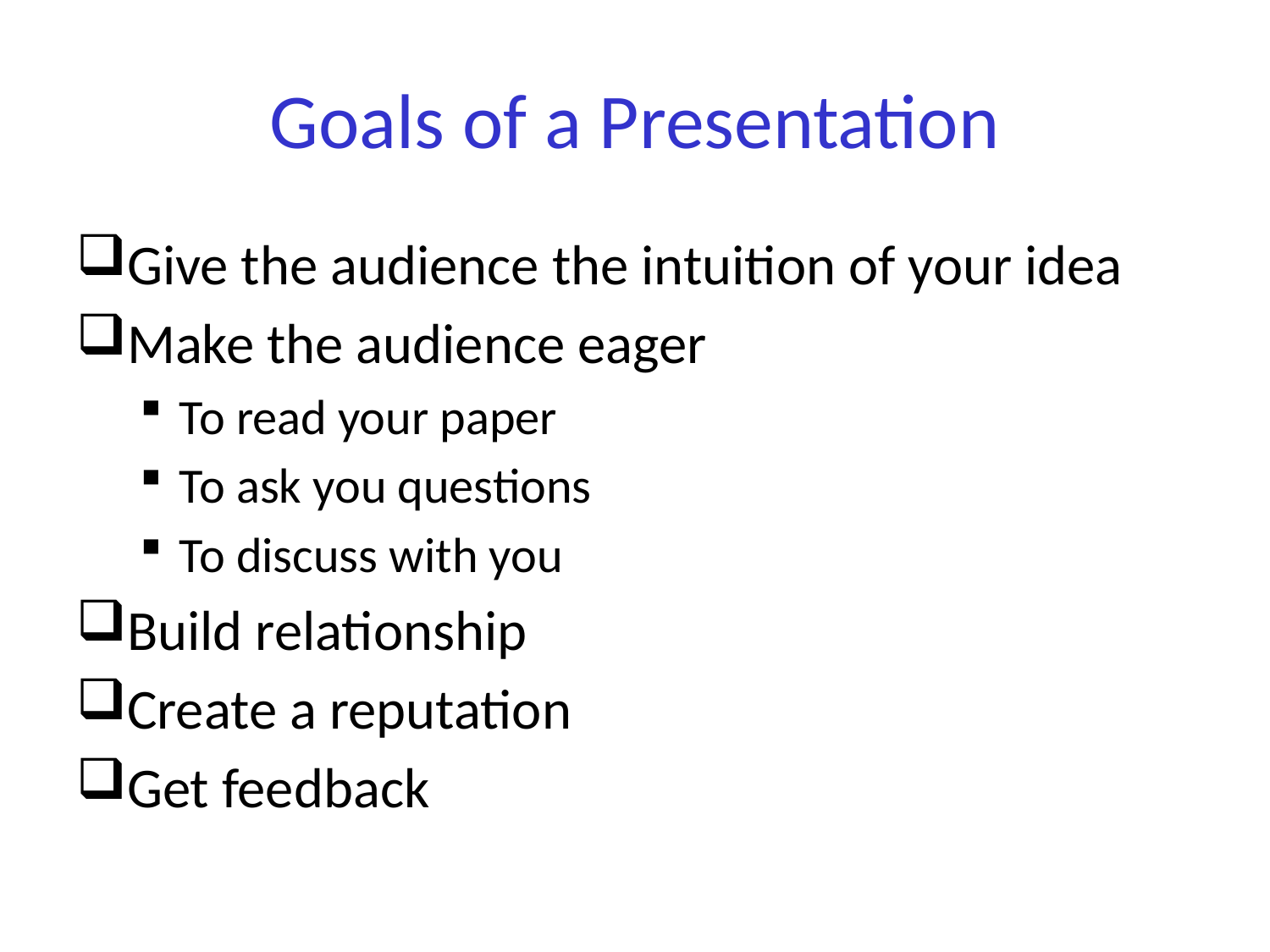

# Goals of a Presentation
Give the audience the intuition of your idea
Make the audience eager
To read your paper
To ask you questions
To discuss with you
Build relationship
Create a reputation
Get feedback
6